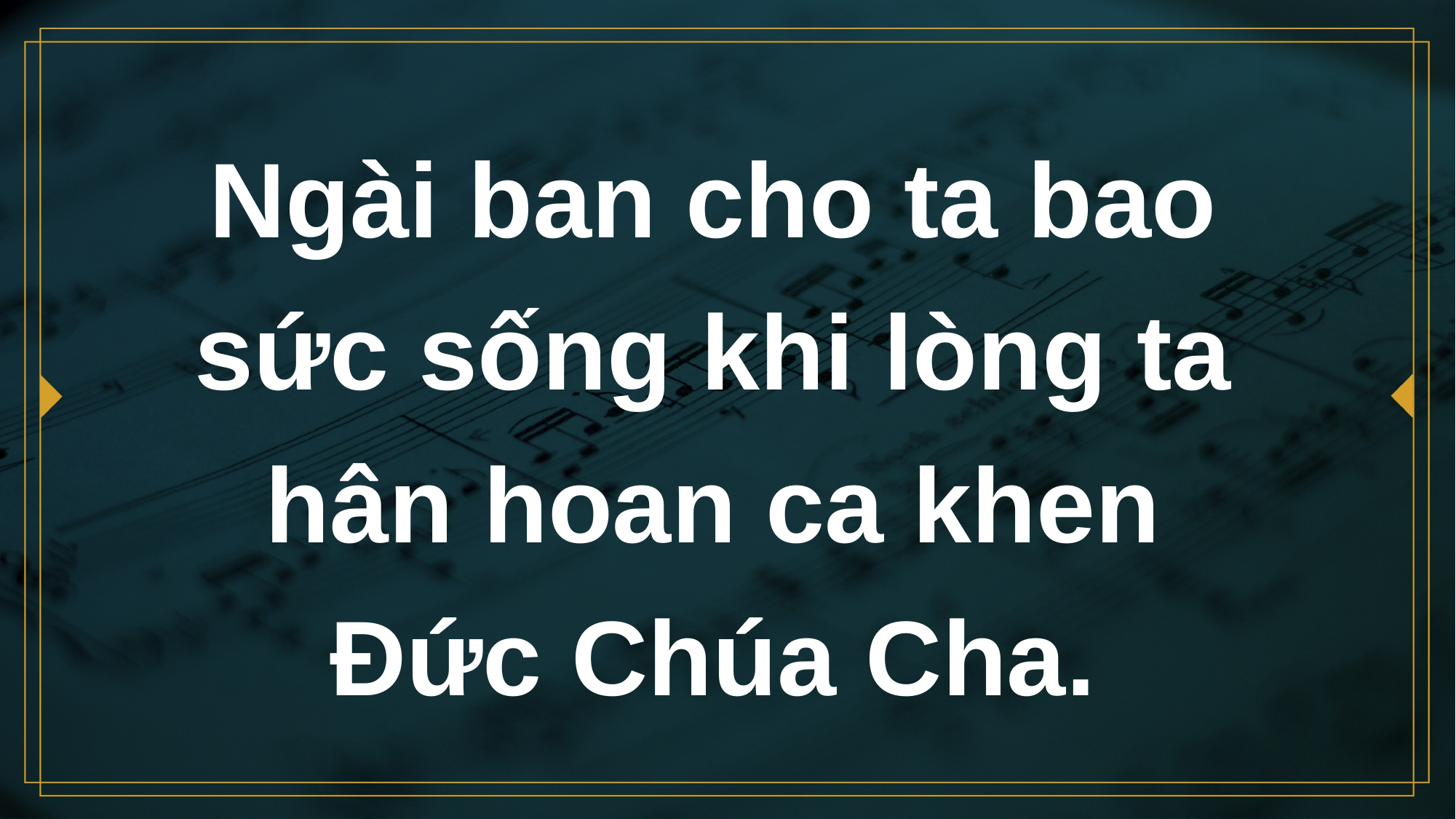

# Ngài ban cho ta bao sức sống khi lòng ta hân hoan ca khen Đức Chúa Cha.